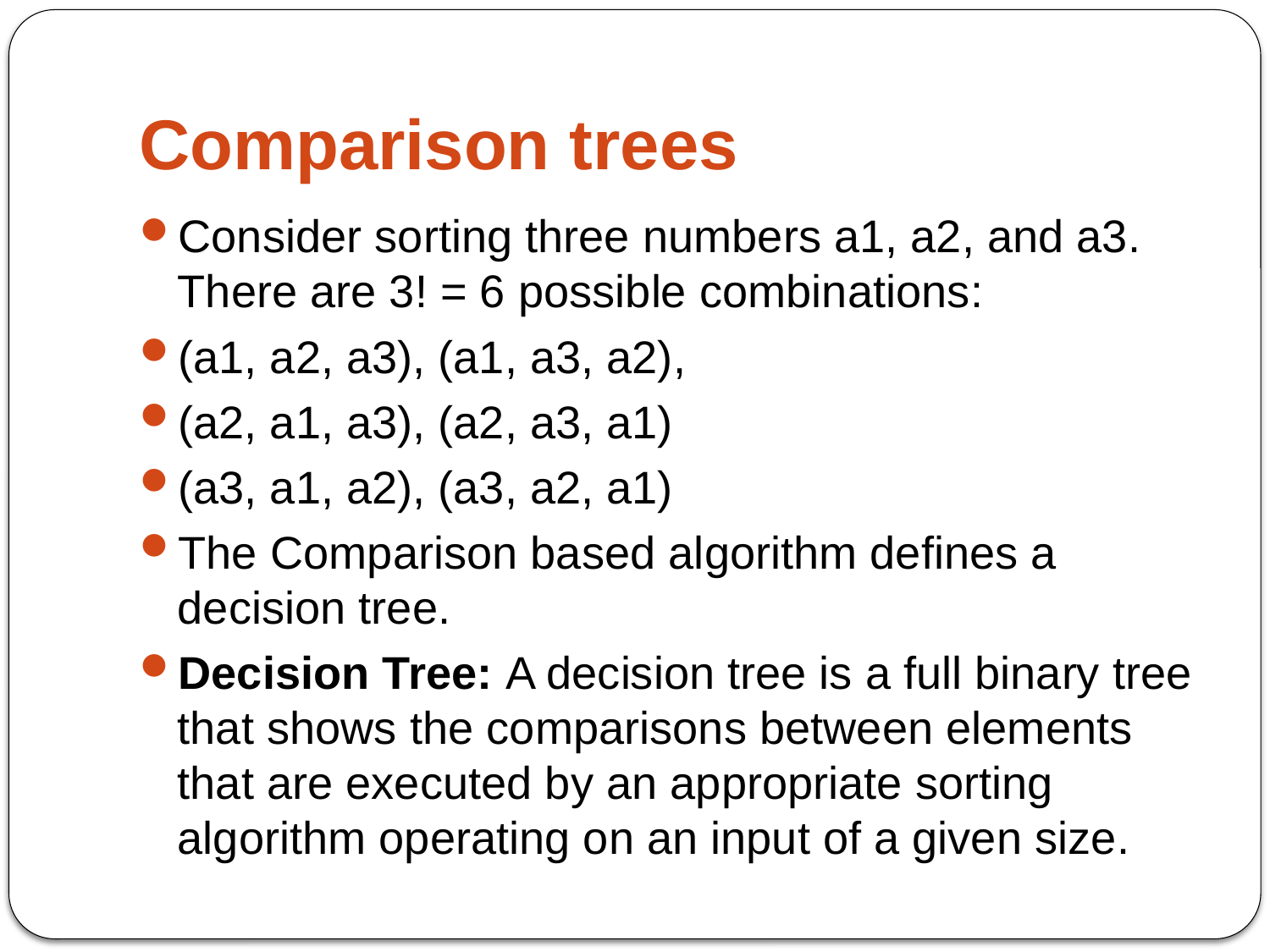

# Comparison trees
Consider sorting three numbers a1, a2, and a3. There are 3! = 6 possible combinations:
(a1, a2, a3), (a1, a3, a2),
(a2, a1, a3), (a2, a3, a1)
(a3, a1, a2), (a3, a2, a1)
The Comparison based algorithm defines a decision tree.
Decision Tree: A decision tree is a full binary tree that shows the comparisons between elements that are executed by an appropriate sorting algorithm operating on an input of a given size.